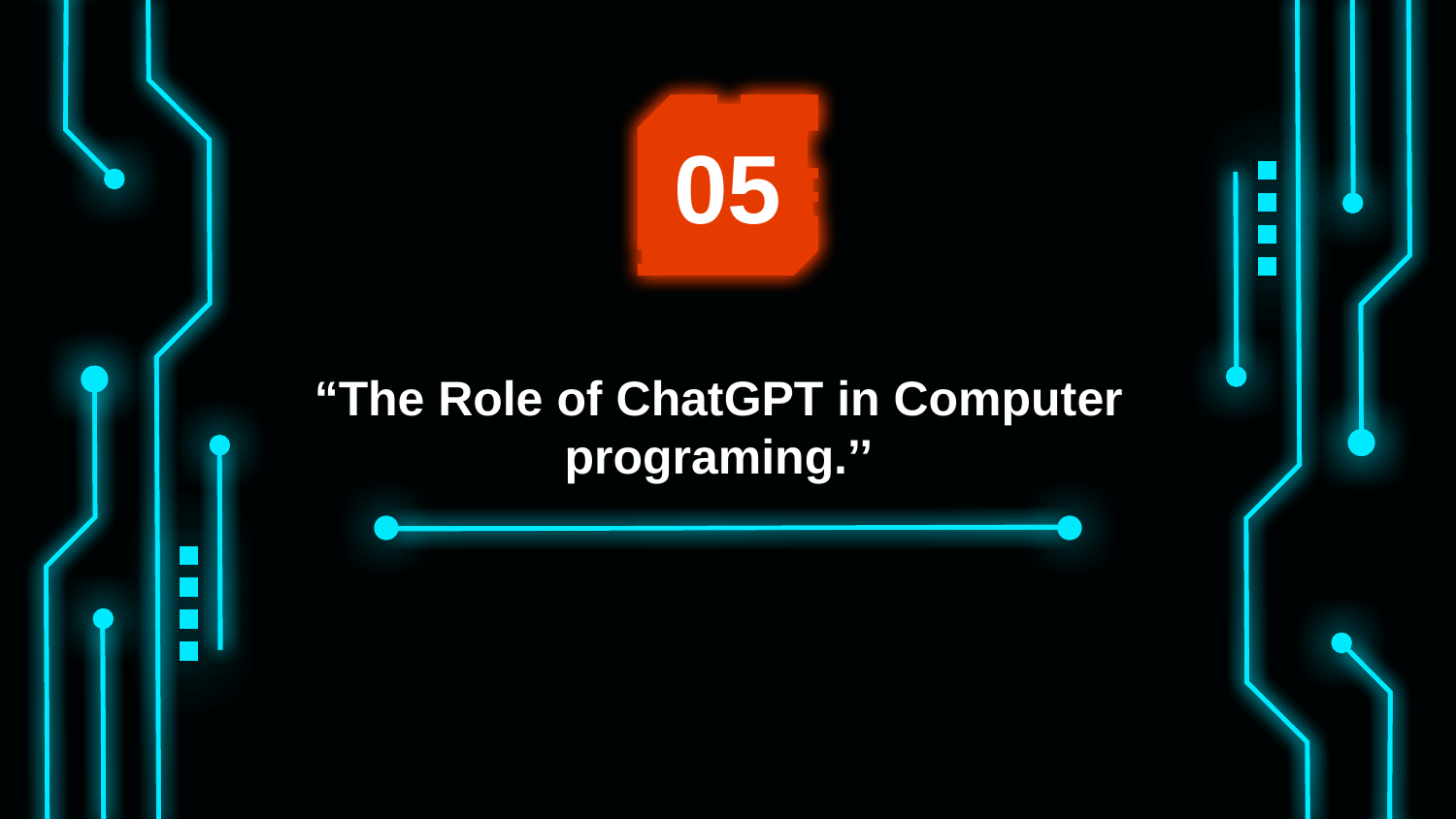

05
# “The Role of ChatGPT in Computer programing.’’